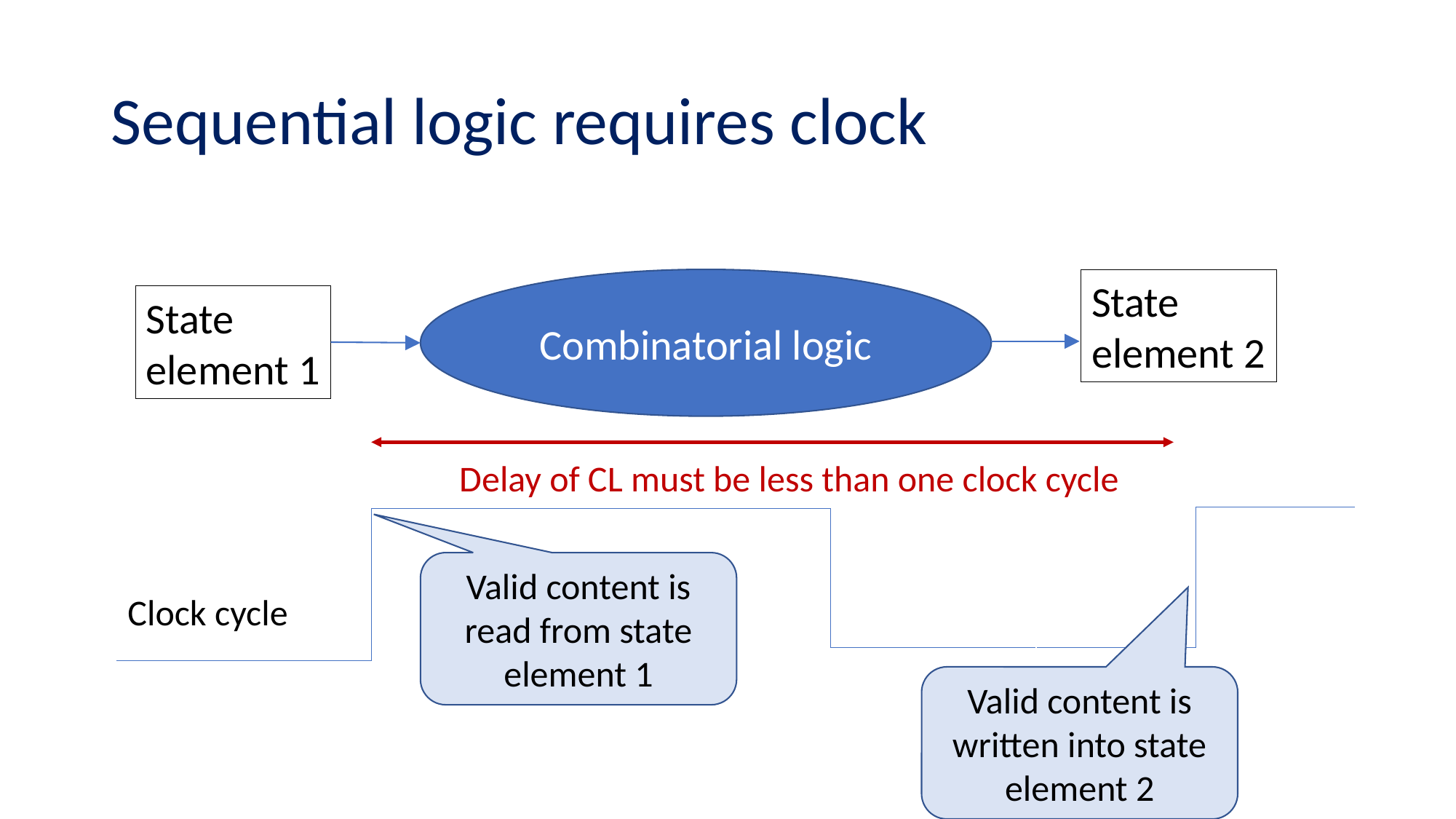

# Sequential logic requires clock
Combinatorial logic
State
element 2
State
element 1
Delay of CL must be less than one clock cycle
Valid content is read from state element 1
Clock cycle
Valid content is written into state element 2